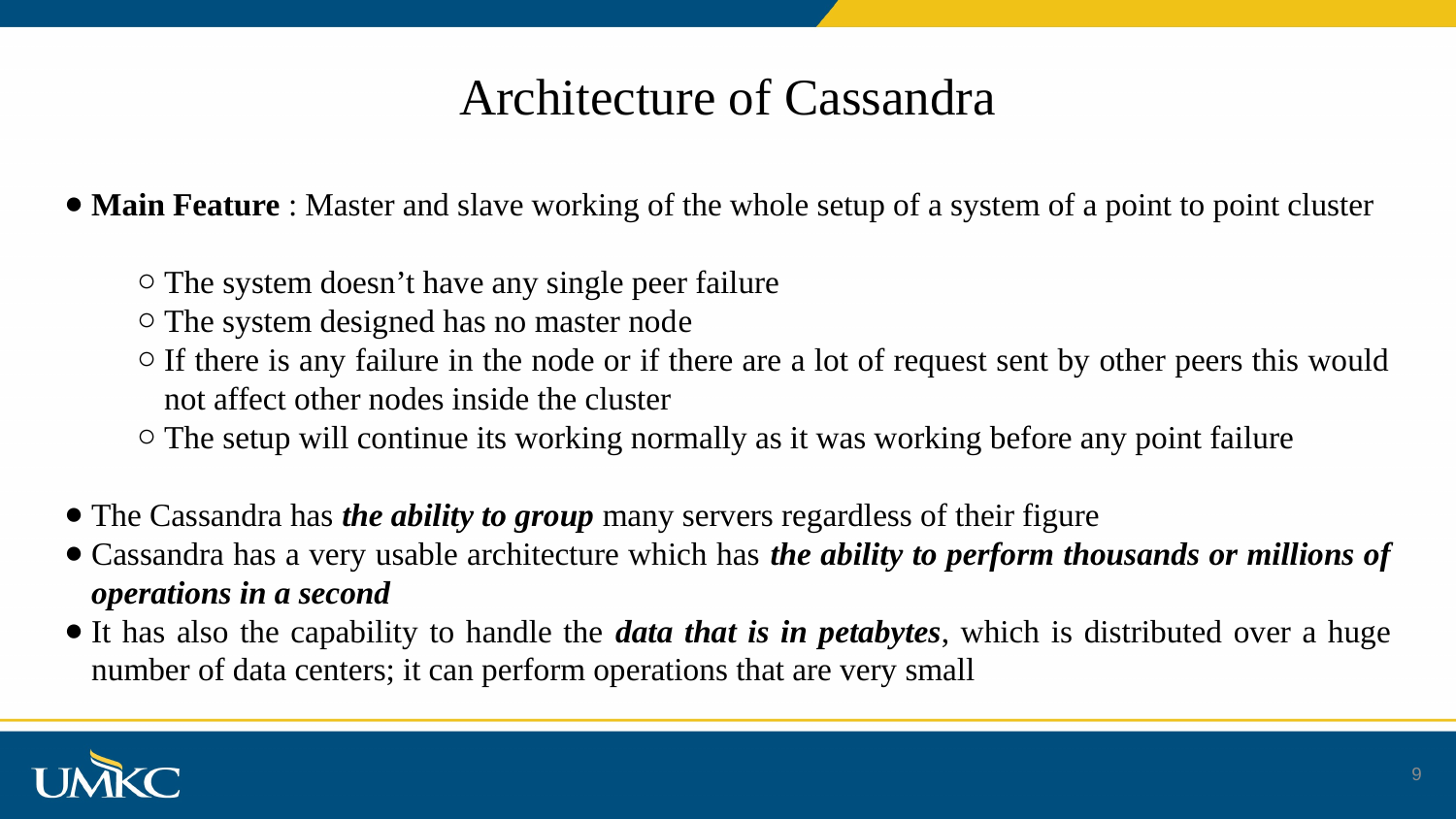

# Architecture of Cassandra
Main Feature : Master and slave working of the whole setup of a system of a point to point cluster

The system doesn’t have any single peer failure
The system designed has no master node
If there is any failure in the node or if there are a lot of request sent by other peers this would not affect other nodes inside the cluster
The setup will continue its working normally as it was working before any point failure

The Cassandra has the ability to group many servers regardless of their figure
Cassandra has a very usable architecture which has the ability to perform thousands or millions of operations in a second
It has also the capability to handle the data that is in petabytes, which is distributed over a huge number of data centers; it can perform operations that are very small
9